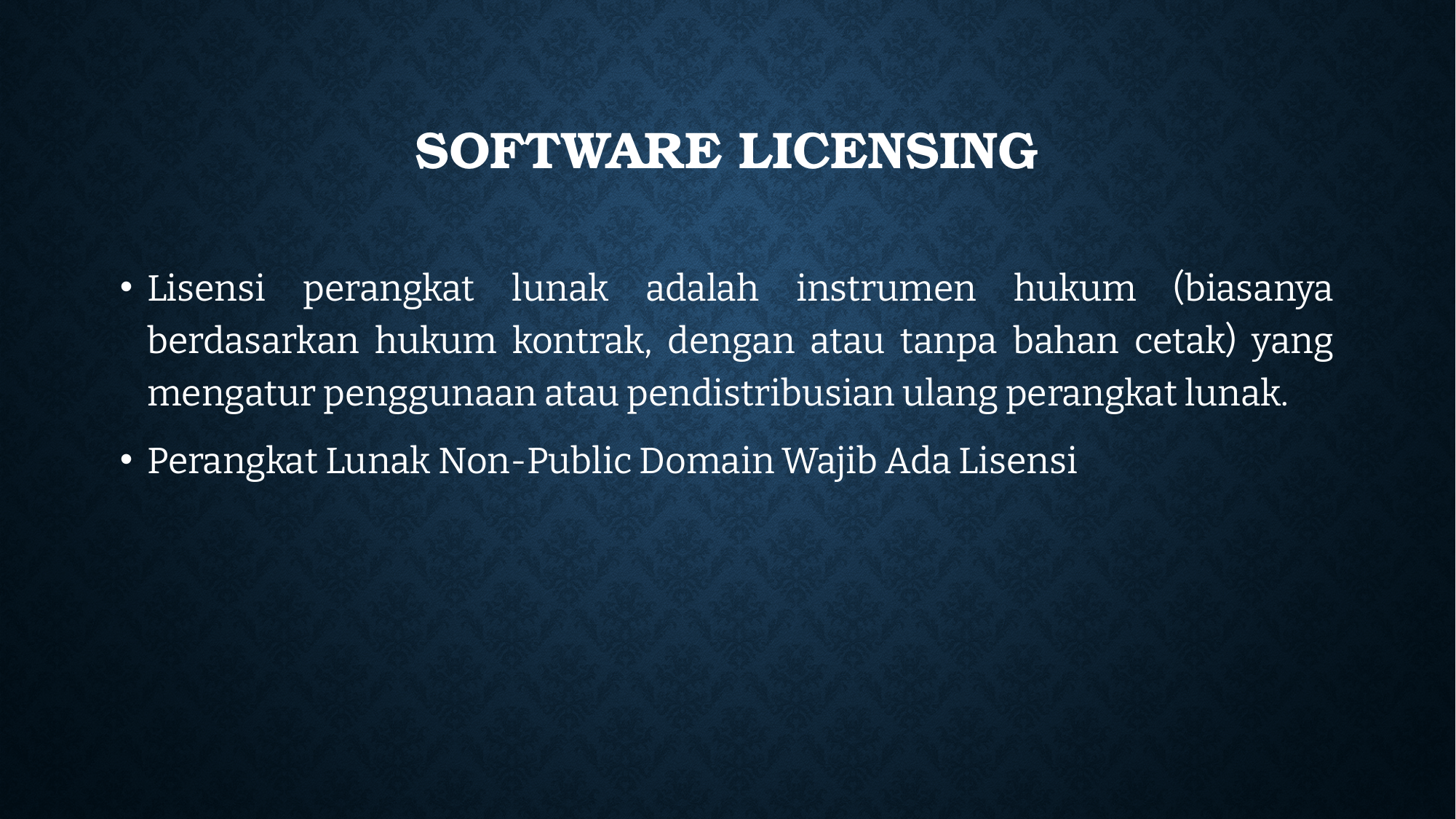

Software licensing
Lisensi perangkat lunak adalah instrumen hukum (biasanya berdasarkan hukum kontrak, dengan atau tanpa bahan cetak) yang mengatur penggunaan atau pendistribusian ulang perangkat lunak.
Perangkat Lunak Non-Public Domain Wajib Ada Lisensi